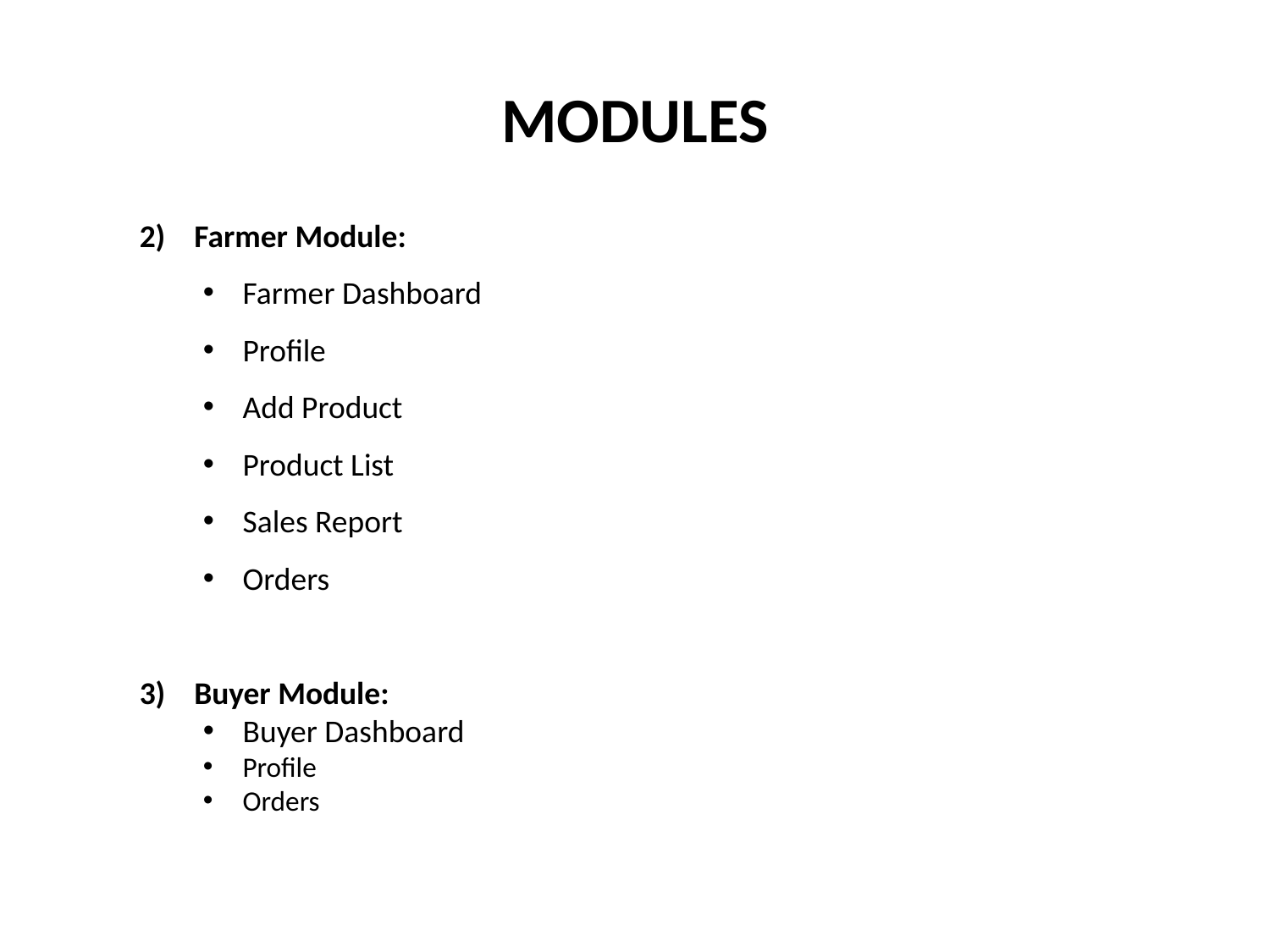

# MODULES
2)    Farmer Module:
Farmer Dashboard
Profile
Add Product
Product List
Sales Report
Orders

3)    Buyer Module:
Buyer Dashboard
Profile
Orders